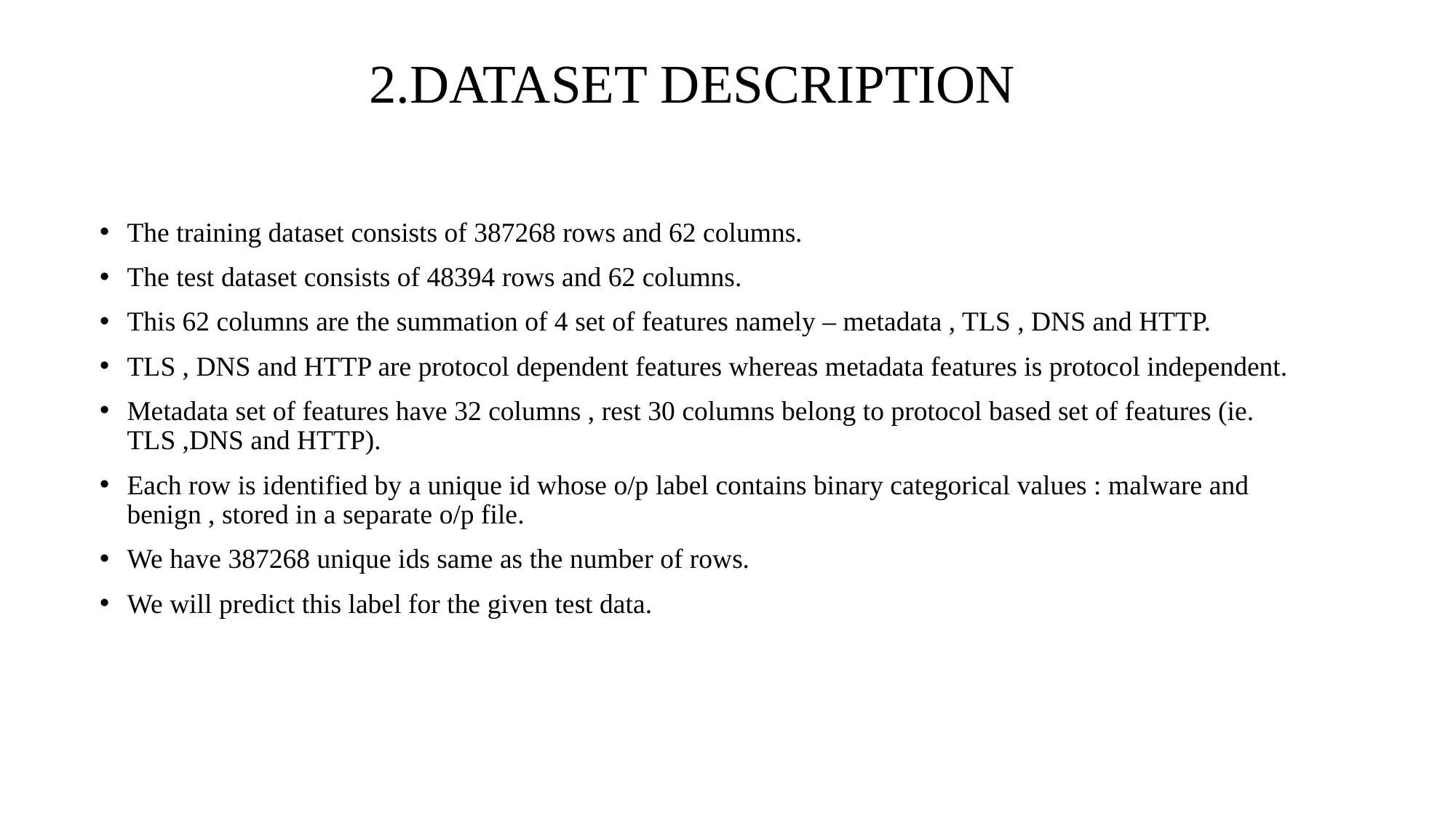

# 2.DATASET DESCRIPTION
The training dataset consists of 387268 rows and 62 columns.
The test dataset consists of 48394 rows and 62 columns.
This 62 columns are the summation of 4 set of features namely – metadata , TLS , DNS and HTTP.
TLS , DNS and HTTP are protocol dependent features whereas metadata features is protocol independent.
Metadata set of features have 32 columns , rest 30 columns belong to protocol based set of features (ie. TLS ,DNS and HTTP).
Each row is identified by a unique id whose o/p label contains binary categorical values : malware and benign , stored in a separate o/p file.
We have 387268 unique ids same as the number of rows.
We will predict this label for the given test data.